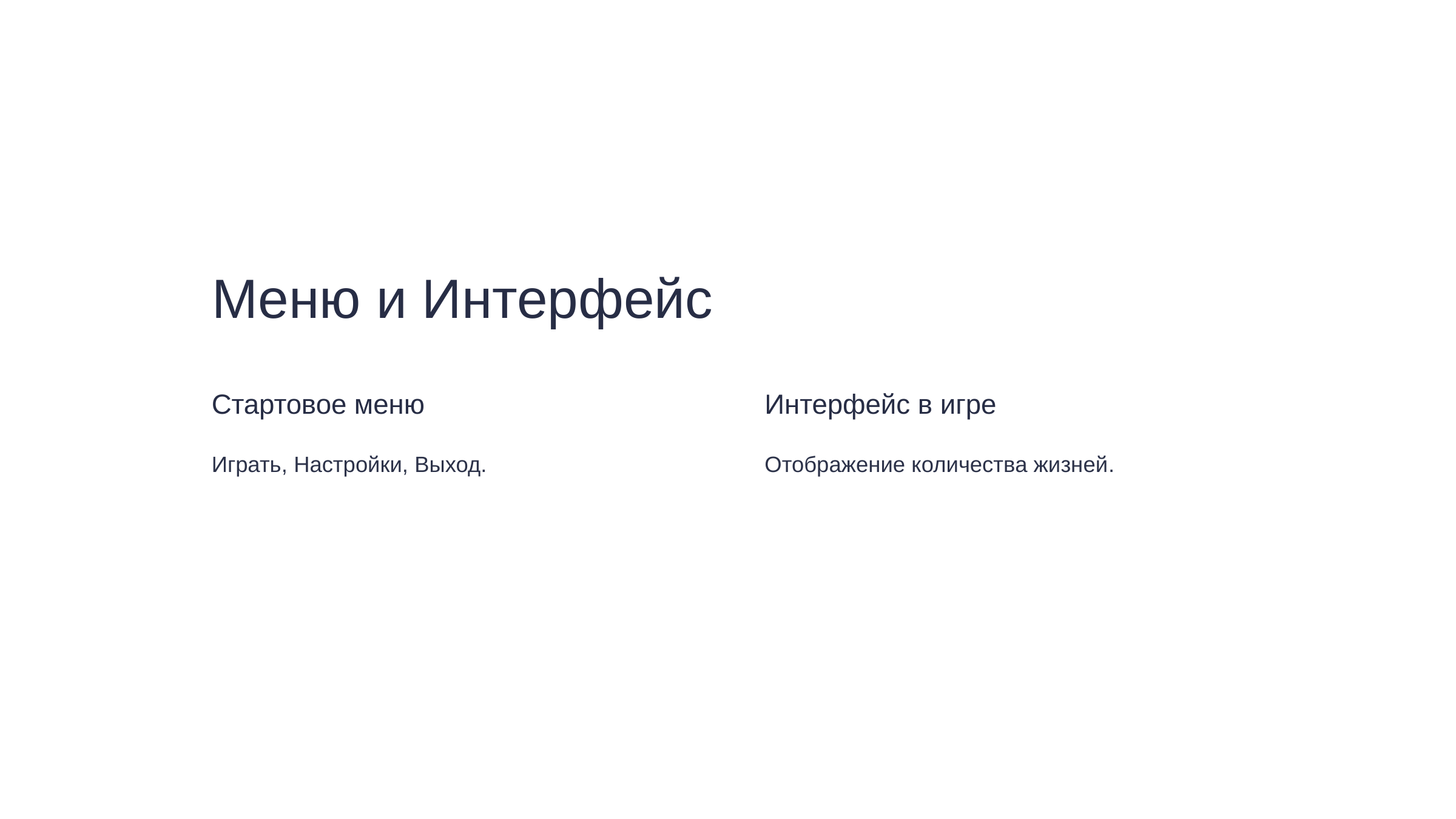

Меню и Интерфейс
Стартовое меню
Интерфейс в игре
Играть, Настройки, Выход.
Отображение количества жизней.